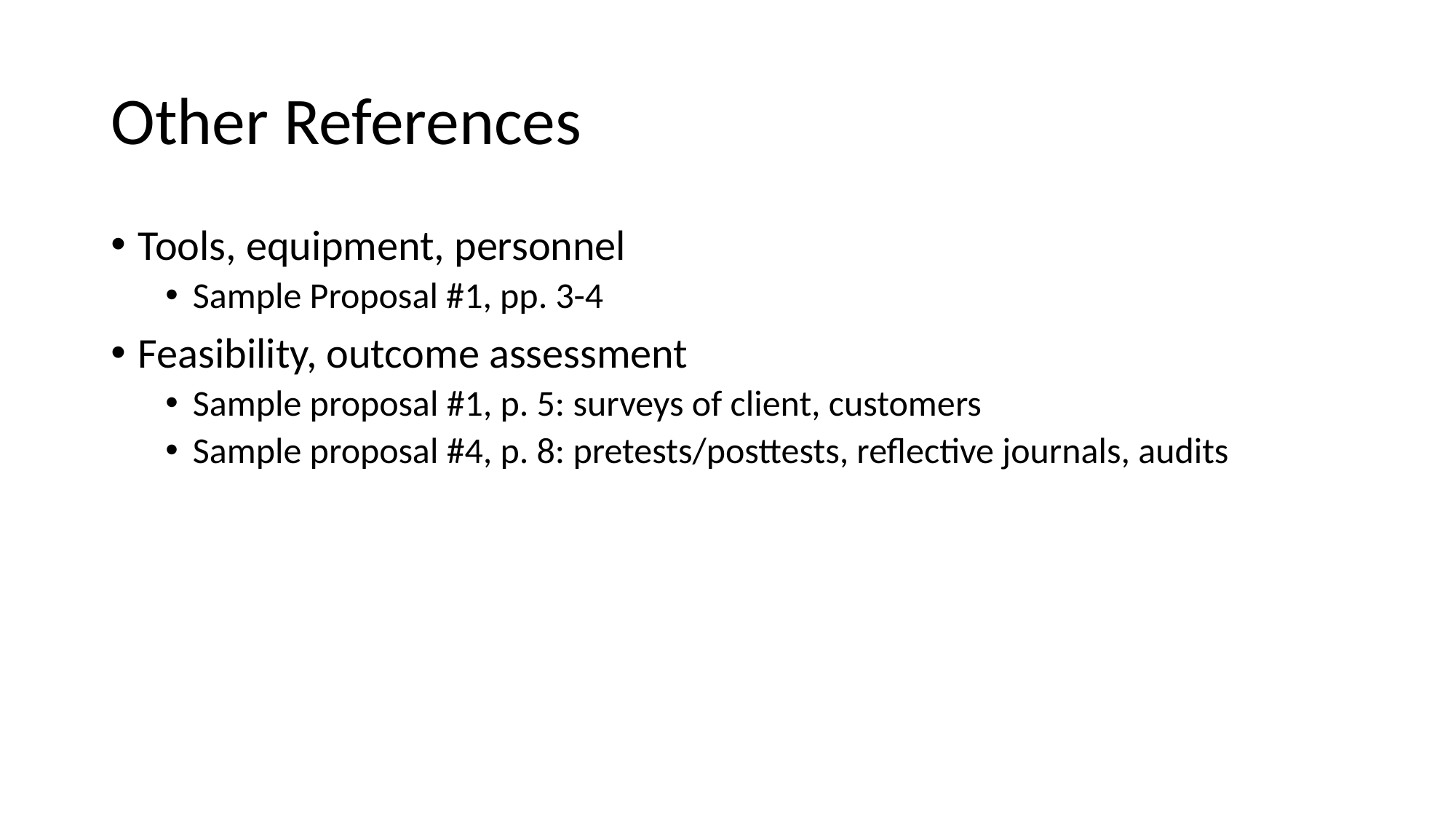

# Other References
Tools, equipment, personnel
Sample Proposal #1, pp. 3-4
Feasibility, outcome assessment
Sample proposal #1, p. 5: surveys of client, customers
Sample proposal #4, p. 8: pretests/posttests, reflective journals, audits